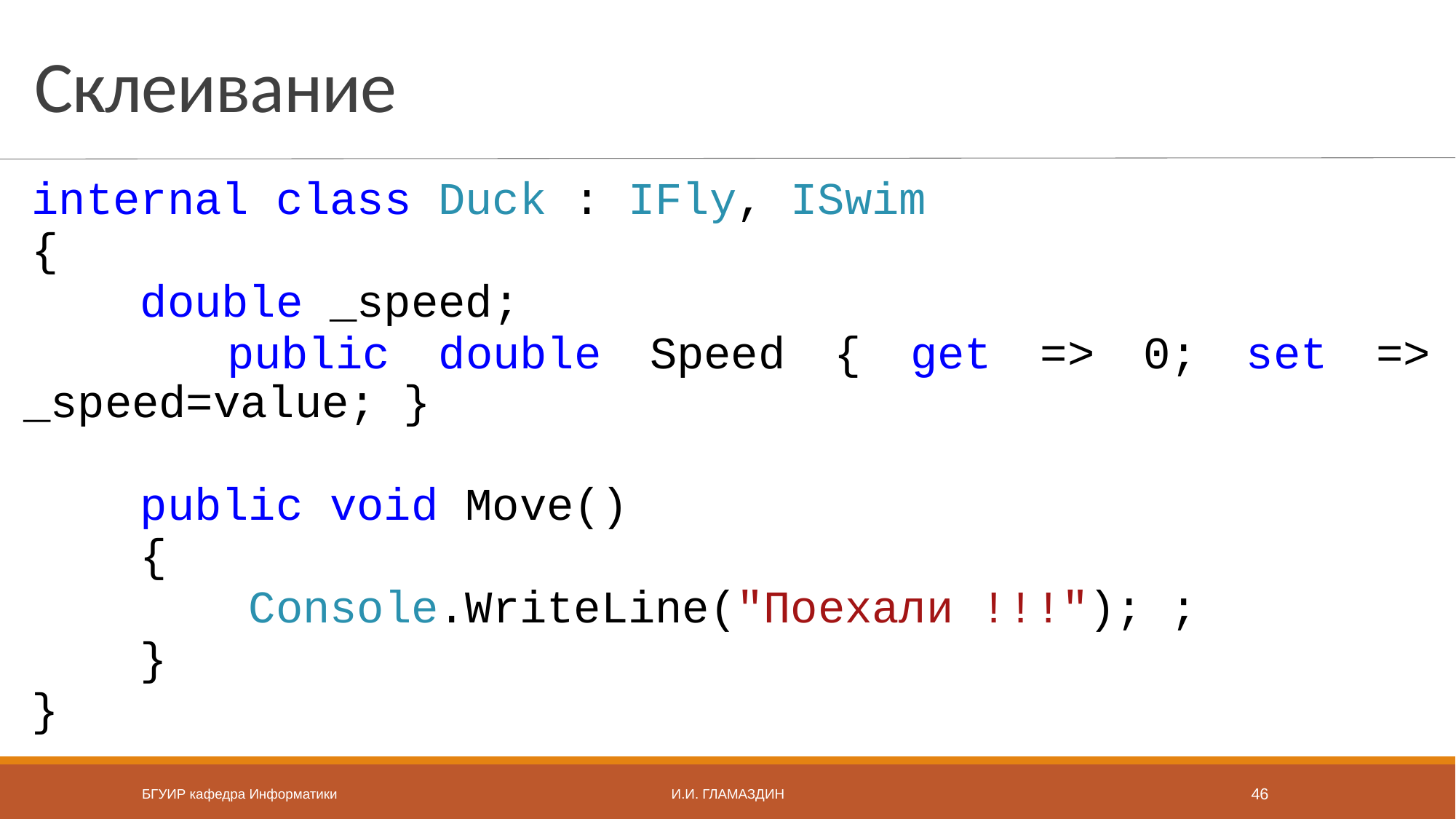

# Склеивание
internal class Duck : IFly, ISwim
{
    double _speed;
    public double Speed { get => 0; set => _speed=value; }

    public void Move()
    {
        Console.WriteLine("Поехали !!!"); ;
    }
}
БГУИР кафедра Информатики
И.И. Гламаздин
46